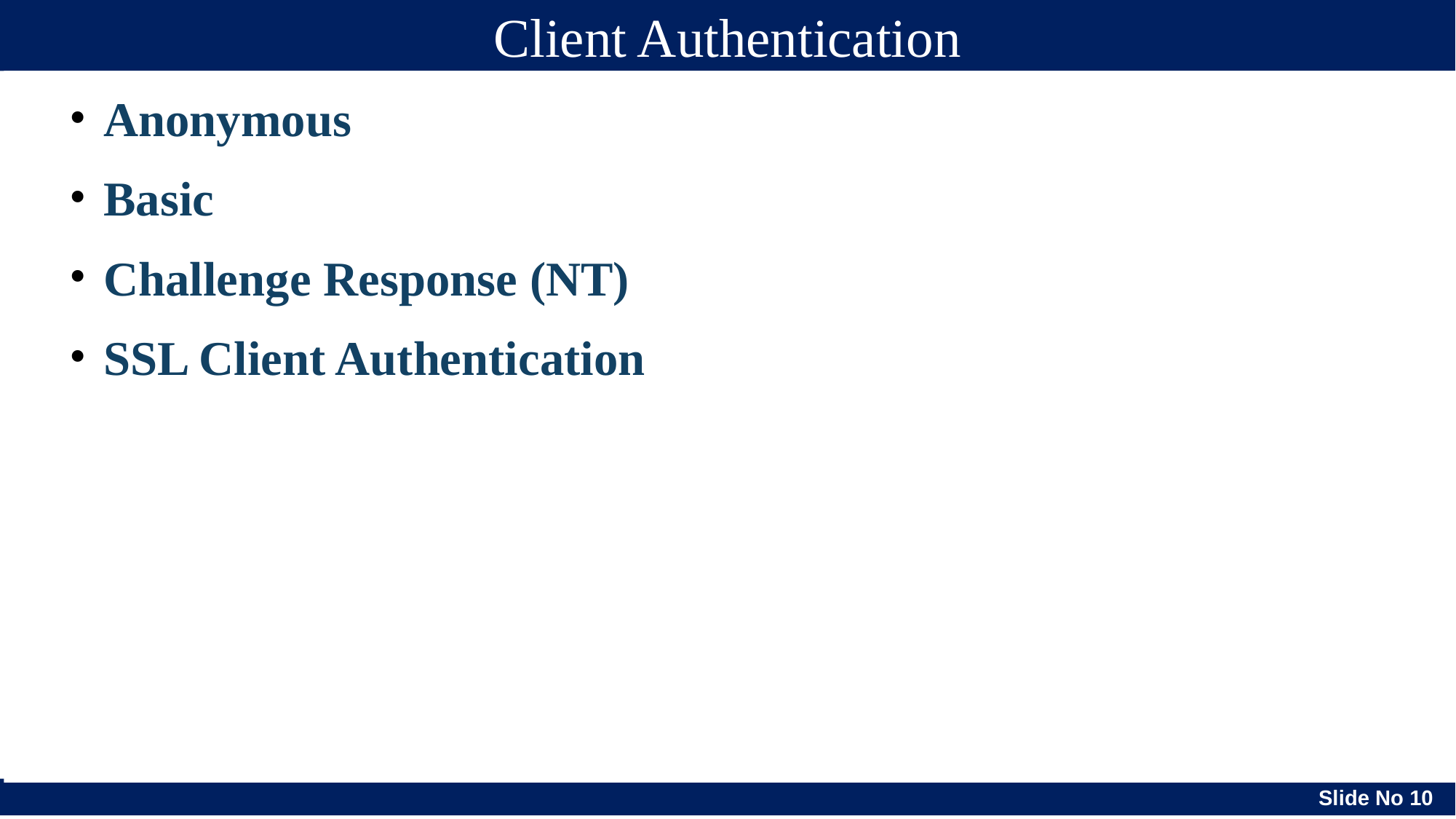

# Client Authentication
Anonymous
Basic
Challenge Response (NT)
SSL Client Authentication